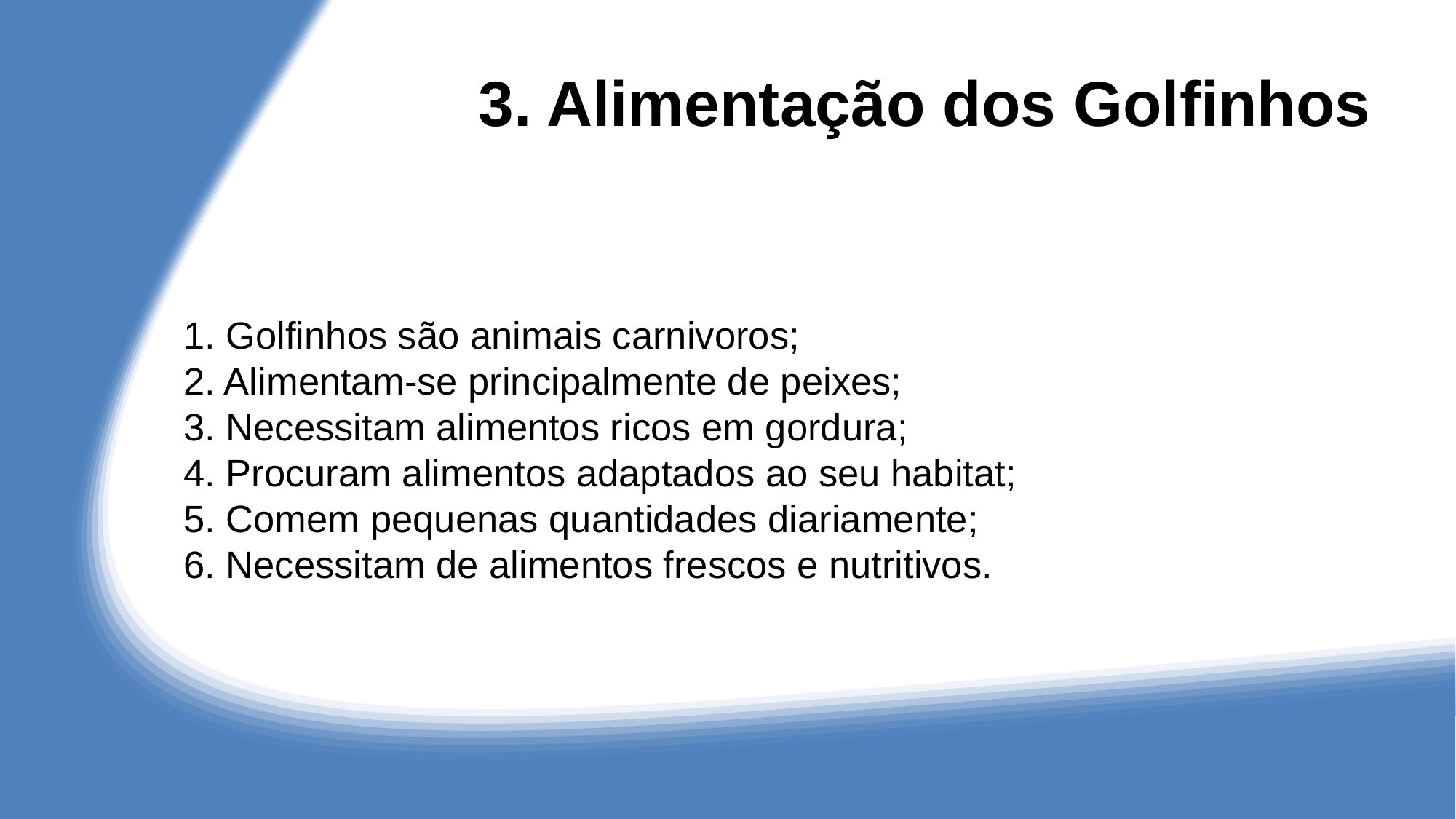

# 3. Alimentação dos Golfinhos

1. Golfinhos são animais carnivoros;
2. Alimentam-se principalmente de peixes;
3. Necessitam alimentos ricos em gordura;
4. Procuram alimentos adaptados ao seu habitat;
5. Comem pequenas quantidades diariamente;
6. Necessitam de alimentos frescos e nutritivos.